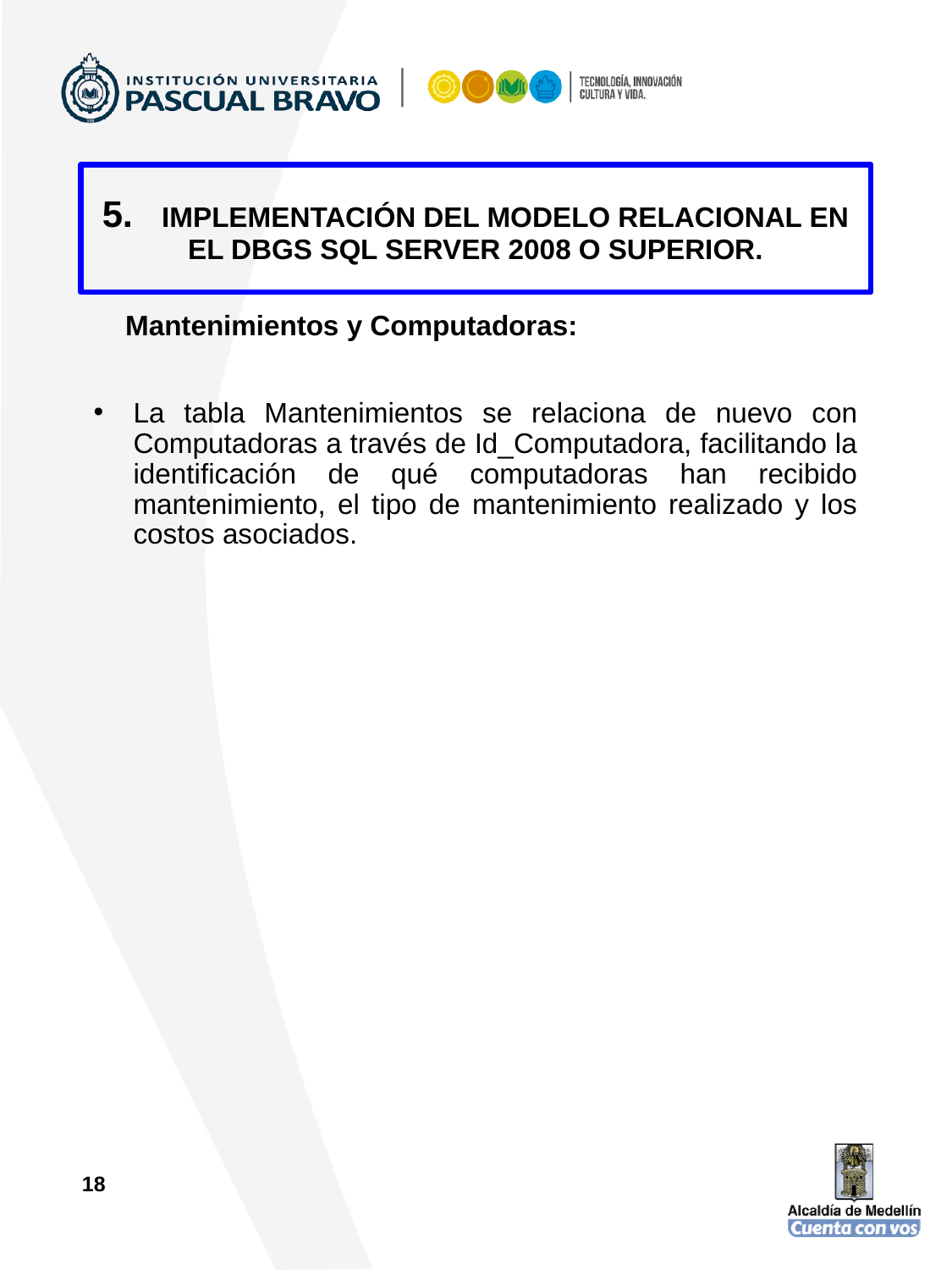

5.   IMPLEMENTACIÓN DEL MODELO RELACIONAL EN EL DBGS SQL SERVER 2008 O SUPERIOR.

# Mantenimientos y Computadoras:

La tabla Mantenimientos se relaciona de nuevo con Computadoras a través de Id_Computadora, facilitando la identificación de qué computadoras han recibido mantenimiento, el tipo de mantenimiento realizado y los costos asociados.
18